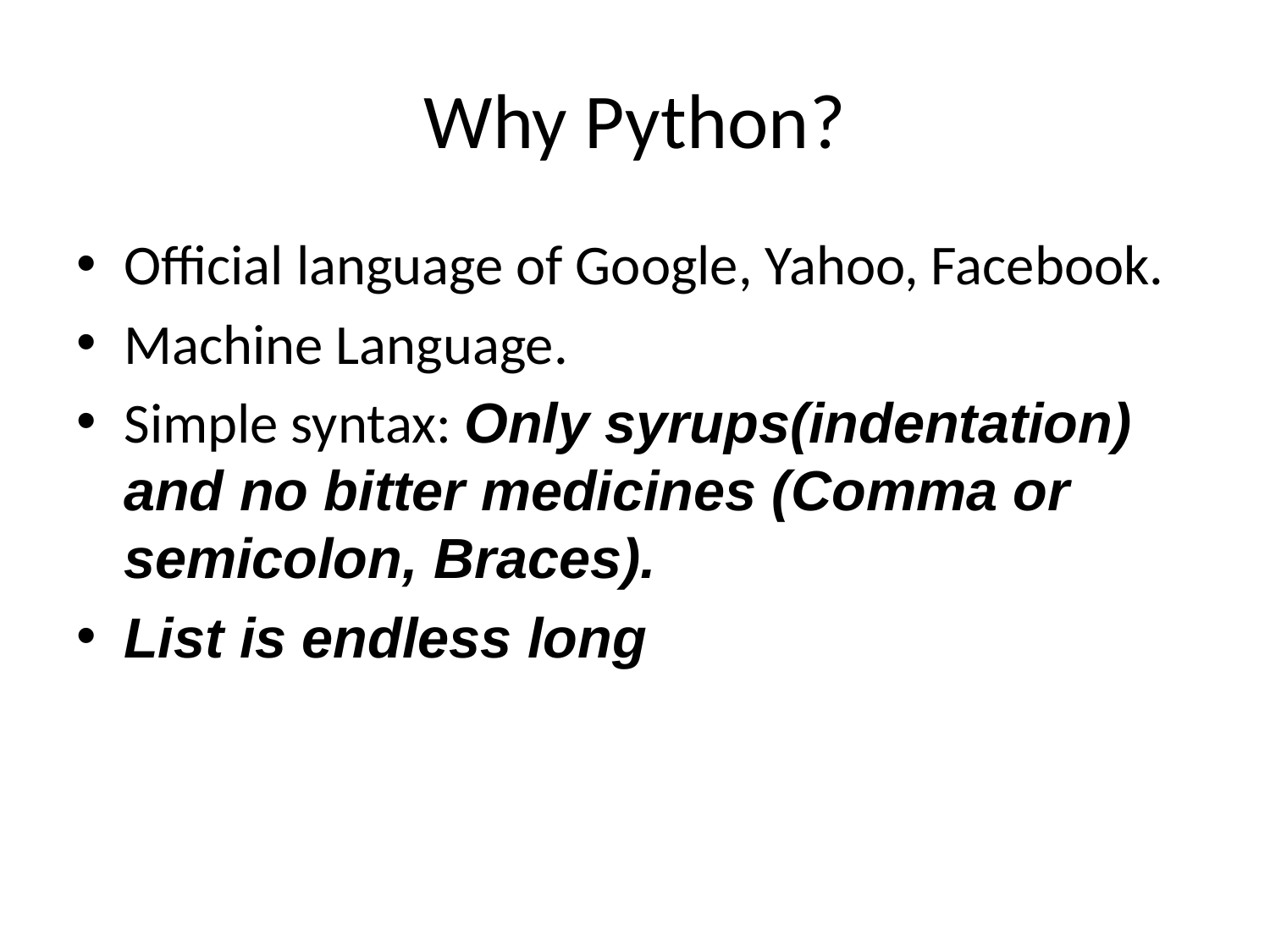

# Why Python?
Official language of Google, Yahoo, Facebook.
Machine Language.
Simple syntax: Only syrups(indentation) and no bitter medicines (Comma or semicolon, Braces).
List is endless long